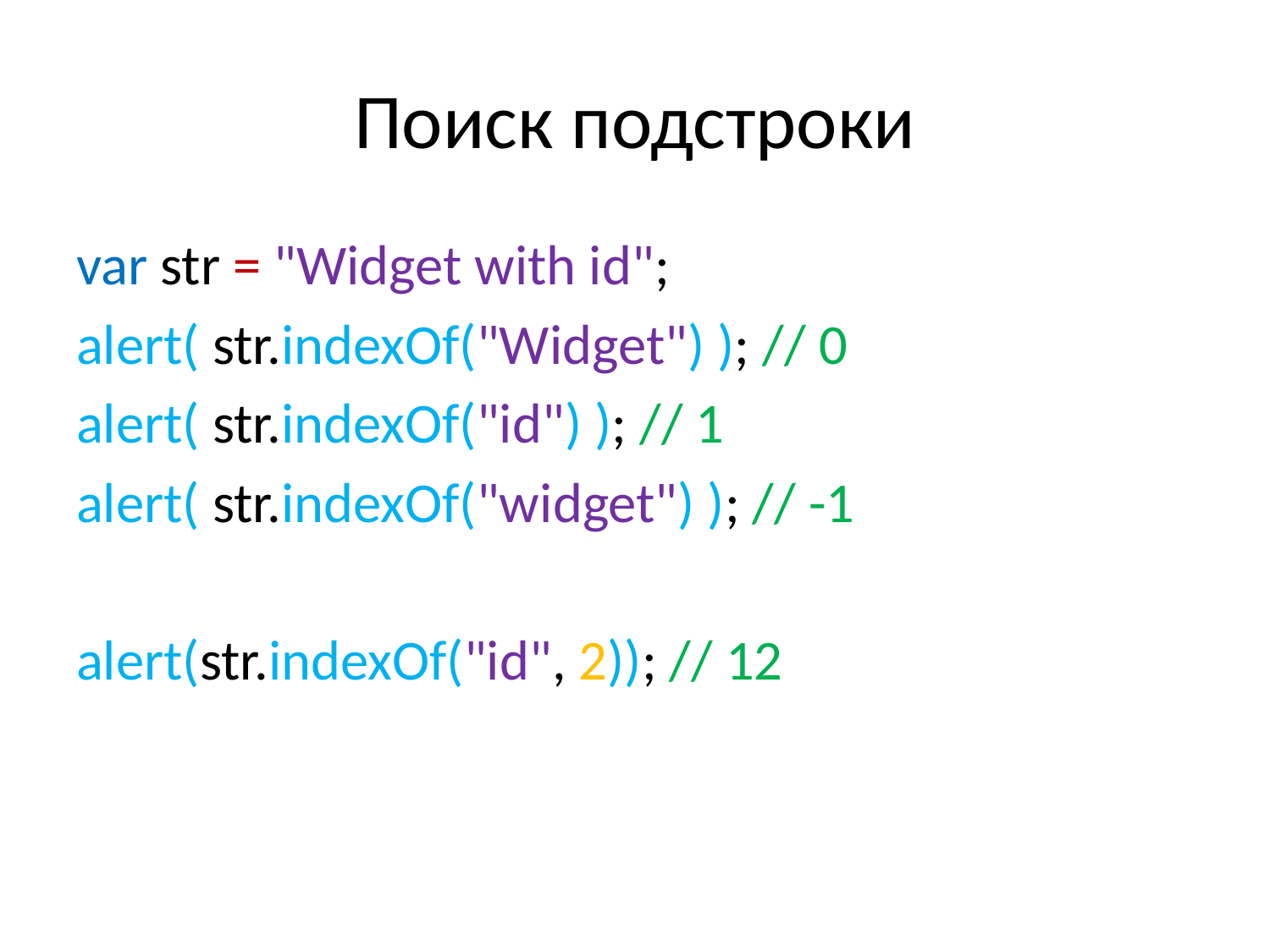

# Поиск подстроки
var str = "Widget with id";
alert( str.indexOf("Widget") ); // 0
alert( str.indexOf("id") ); // 1
alert( str.indexOf("widget") ); // -1

alert(str.indexOf("id", 2)); // 12